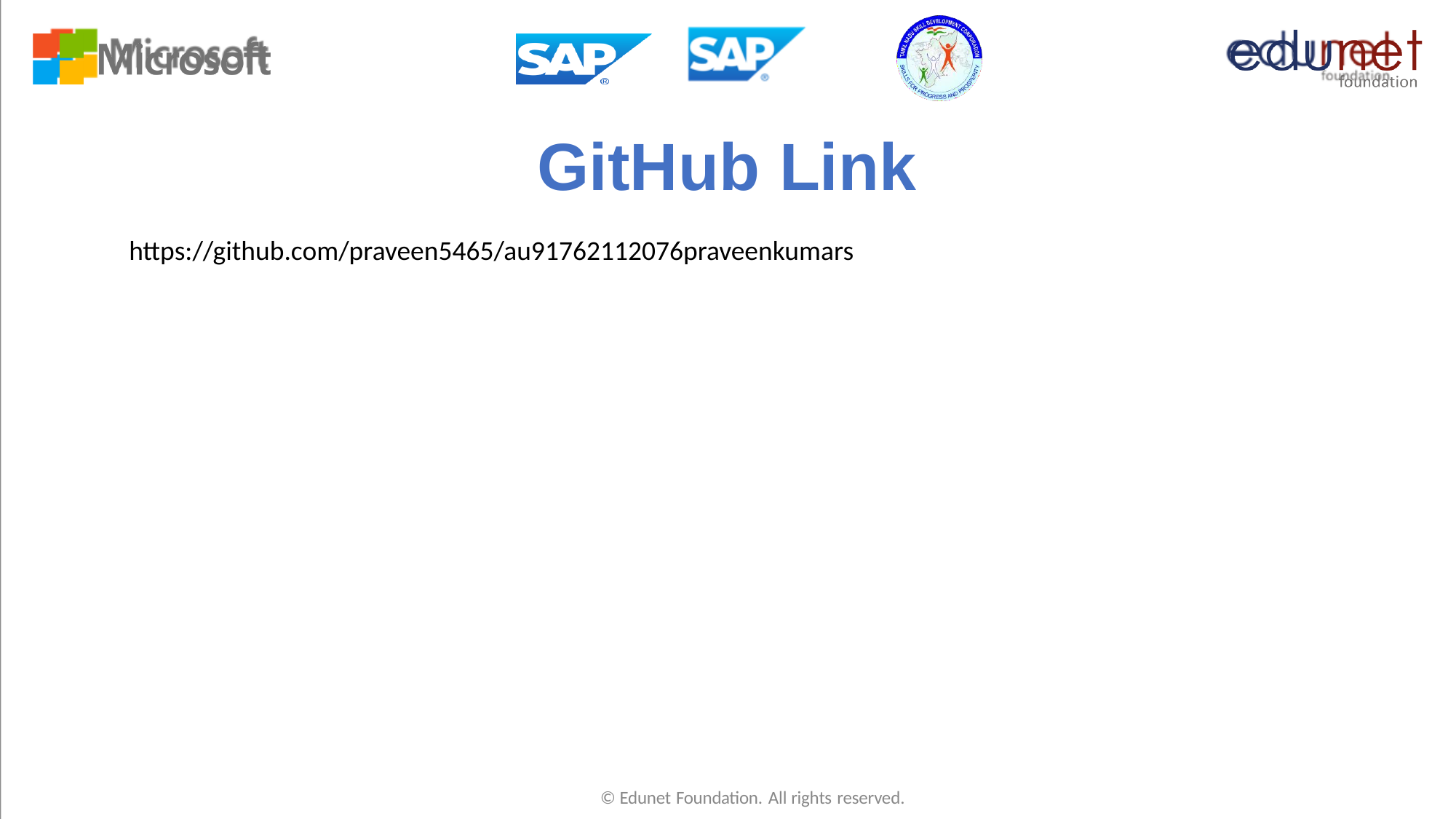

GitHub Link
https://github.com/praveen5465/au91762112076praveenkumars
© Edunet Foundation. All rights reserved.